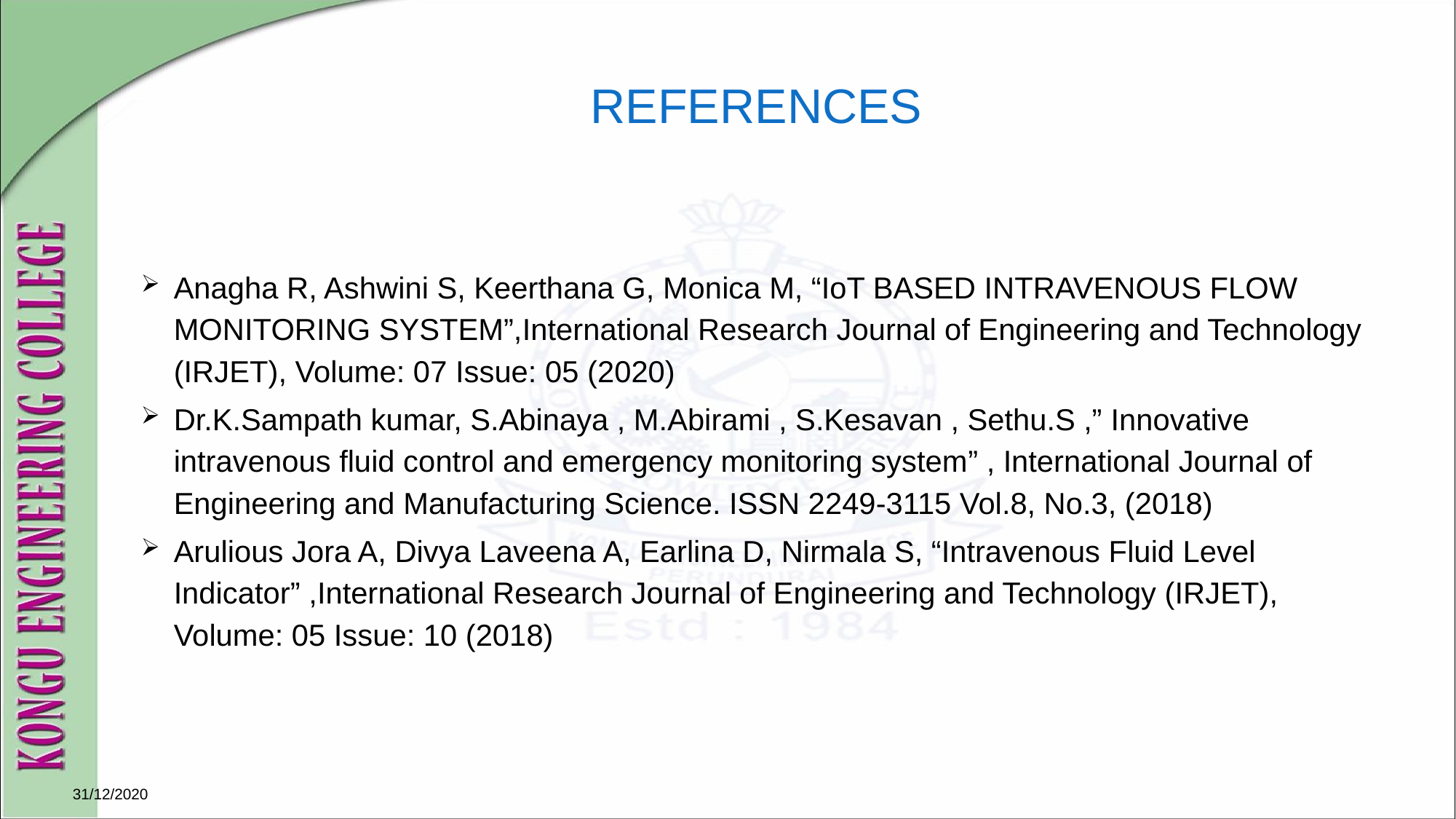

# REFERENCES

Anagha R, Ashwini S, Keerthana G, Monica M, “IoT BASED INTRAVENOUS FLOW MONITORING SYSTEM”,International Research Journal of Engineering and Technology (IRJET), Volume: 07 Issue: 05 (2020)
Dr.K.Sampath kumar, S.Abinaya , M.Abirami , S.Kesavan , Sethu.S ,” Innovative intravenous fluid control and emergency monitoring system” , International Journal of Engineering and Manufacturing Science. ISSN 2249-3115 Vol.8, No.3, (2018)
Arulious Jora A, Divya Laveena A, Earlina D, Nirmala S, “Intravenous Fluid Level Indicator” ,International Research Journal of Engineering and Technology (IRJET), Volume: 05 Issue: 10 (2018)
31/12/2020